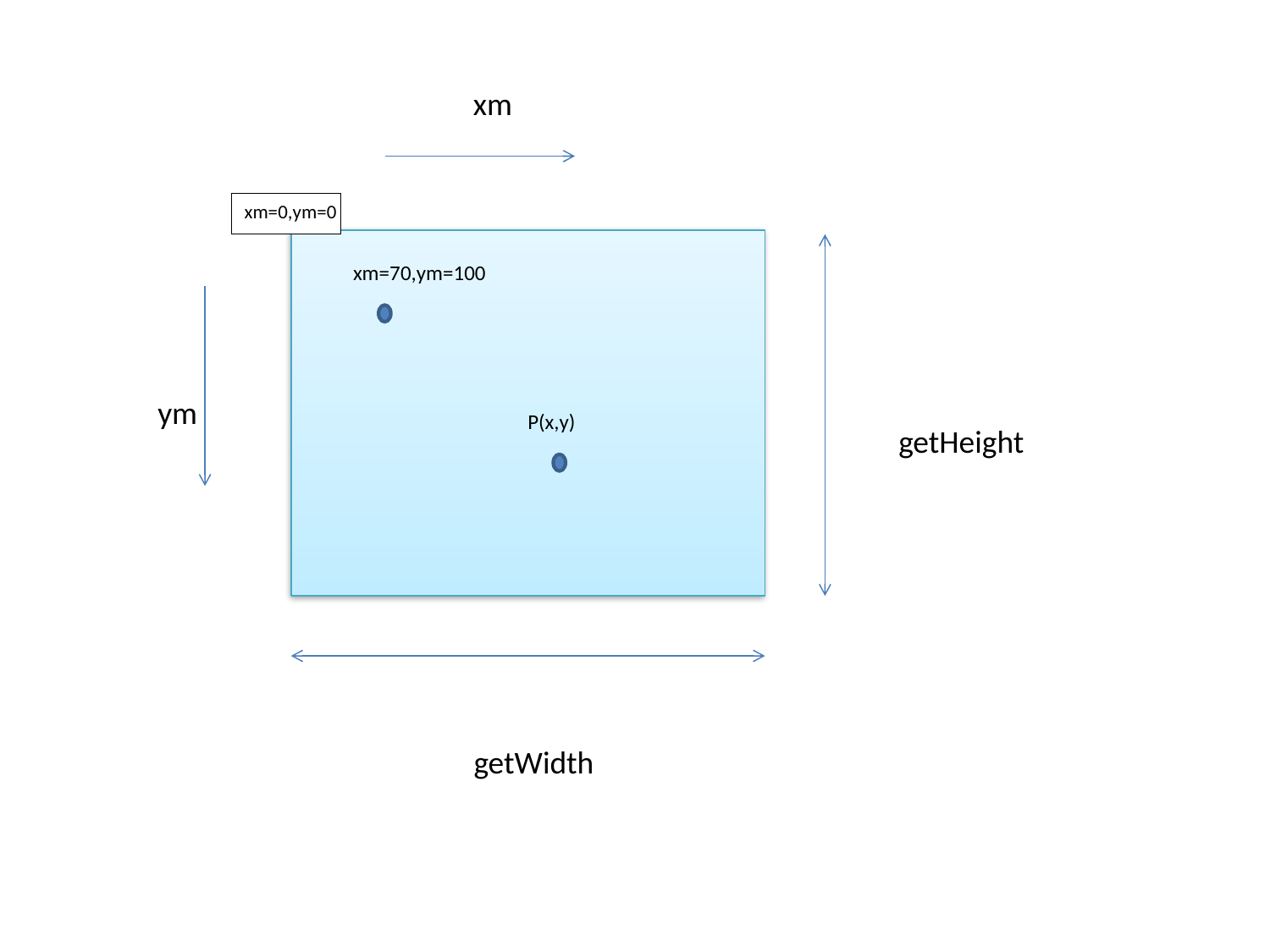

xm
xm=0,ym=0

xm=70,ym=100

ym
P(x,y)
getHeight

getWidth